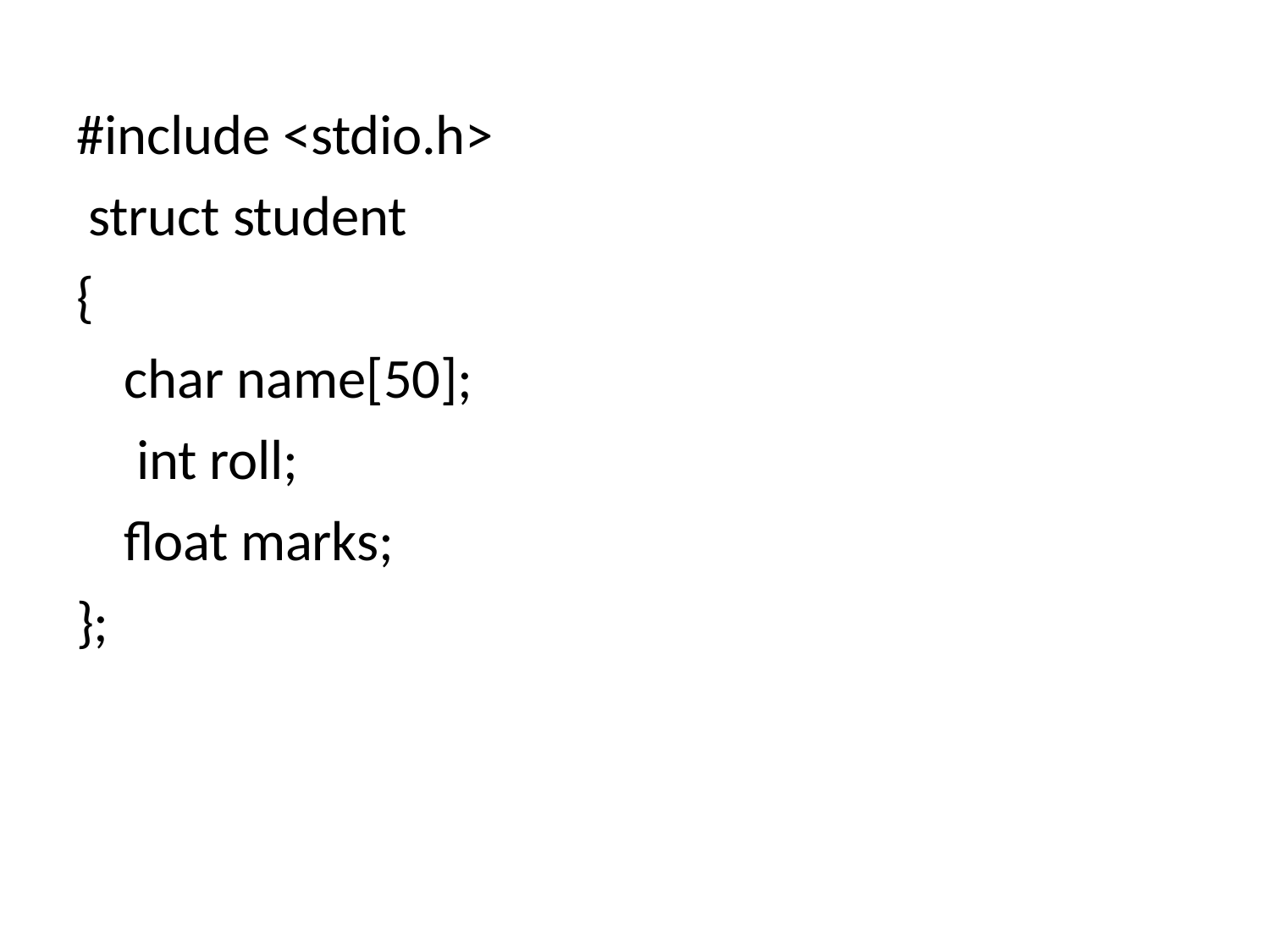

#include <stdio.h>  struct student
{
char name[50];  int roll;
float marks;
};